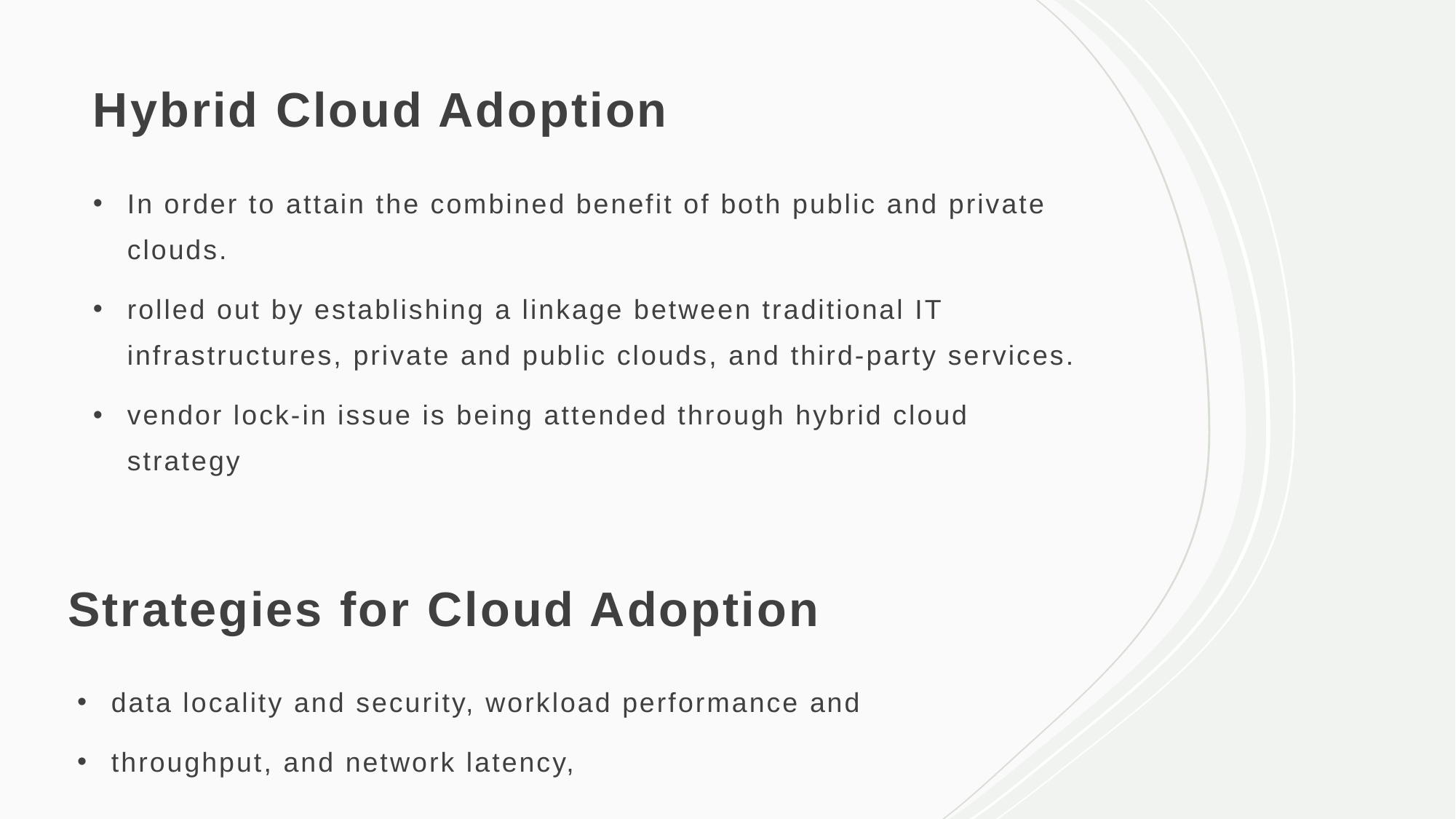

# Hybrid Cloud Adoption
In order to attain the combined benefit of both public and private clouds.
rolled out by establishing a linkage between traditional IT infrastructures, private and public clouds, and third-party services.
vendor lock-in issue is being attended through hybrid cloud strategy

Strategies for Cloud Adoption
data locality and security, workload performance and
throughput, and network latency,